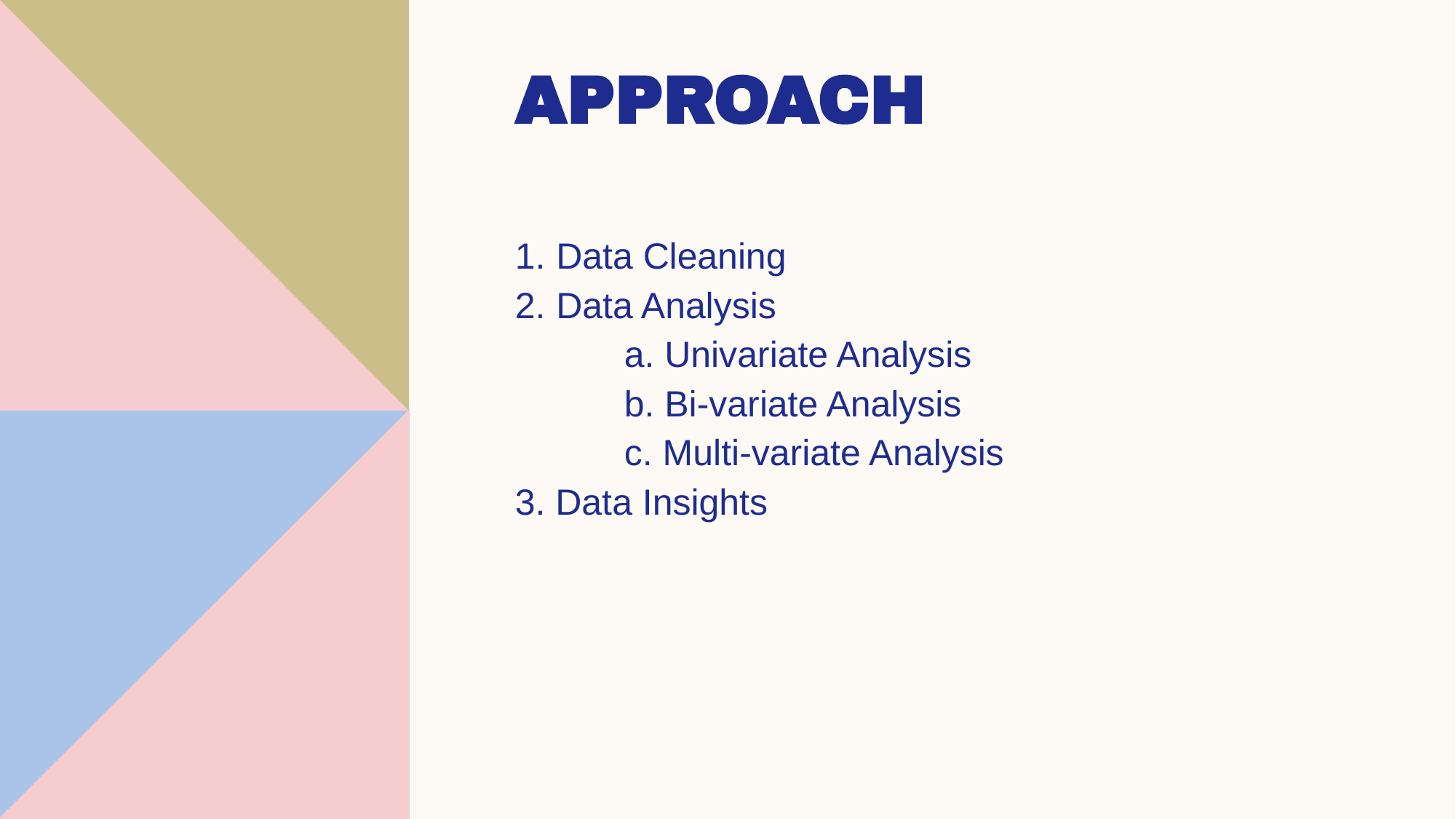

# APPROACH

Data Cleaning
Data Analysis
	a. Univariate Analysis
	b. Bi-variate Analysis
	c. Multi-variate Analysis
3. Data Insights